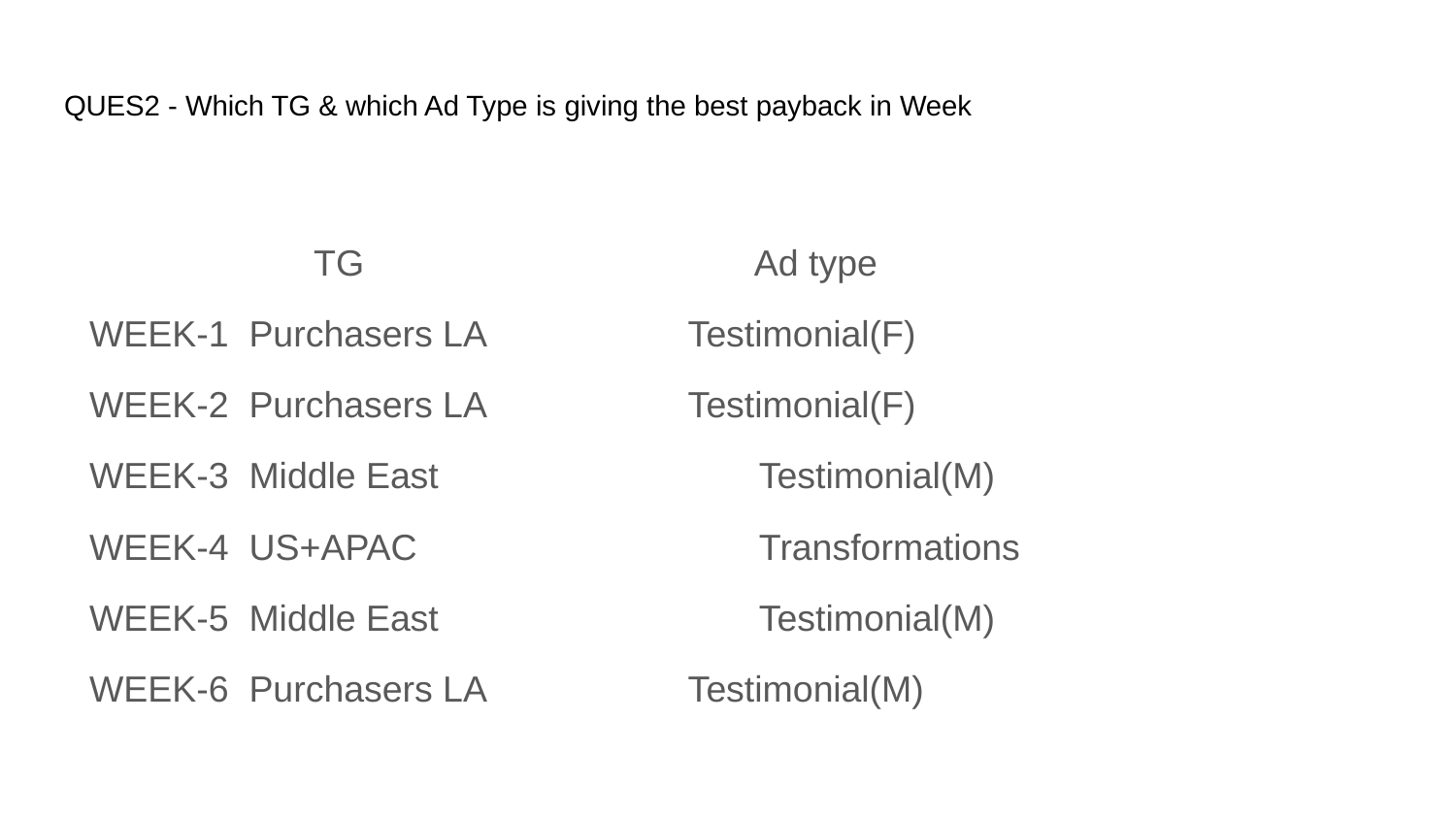

# QUES2 - Which TG & which Ad Type is giving the best payback in Week

                      TG	                                     Ad type
WEEK-1  Purchasers LA	                Testimonial(F)
WEEK-2  Purchasers LA	                Testimonial(F)
WEEK-3  Middle East	                       Testimonial(M)
WEEK-4  US+APAC	                       Transformations
WEEK-5  Middle East	                       Testimonial(M)
WEEK-6  Purchasers LA	                Testimonial(M)